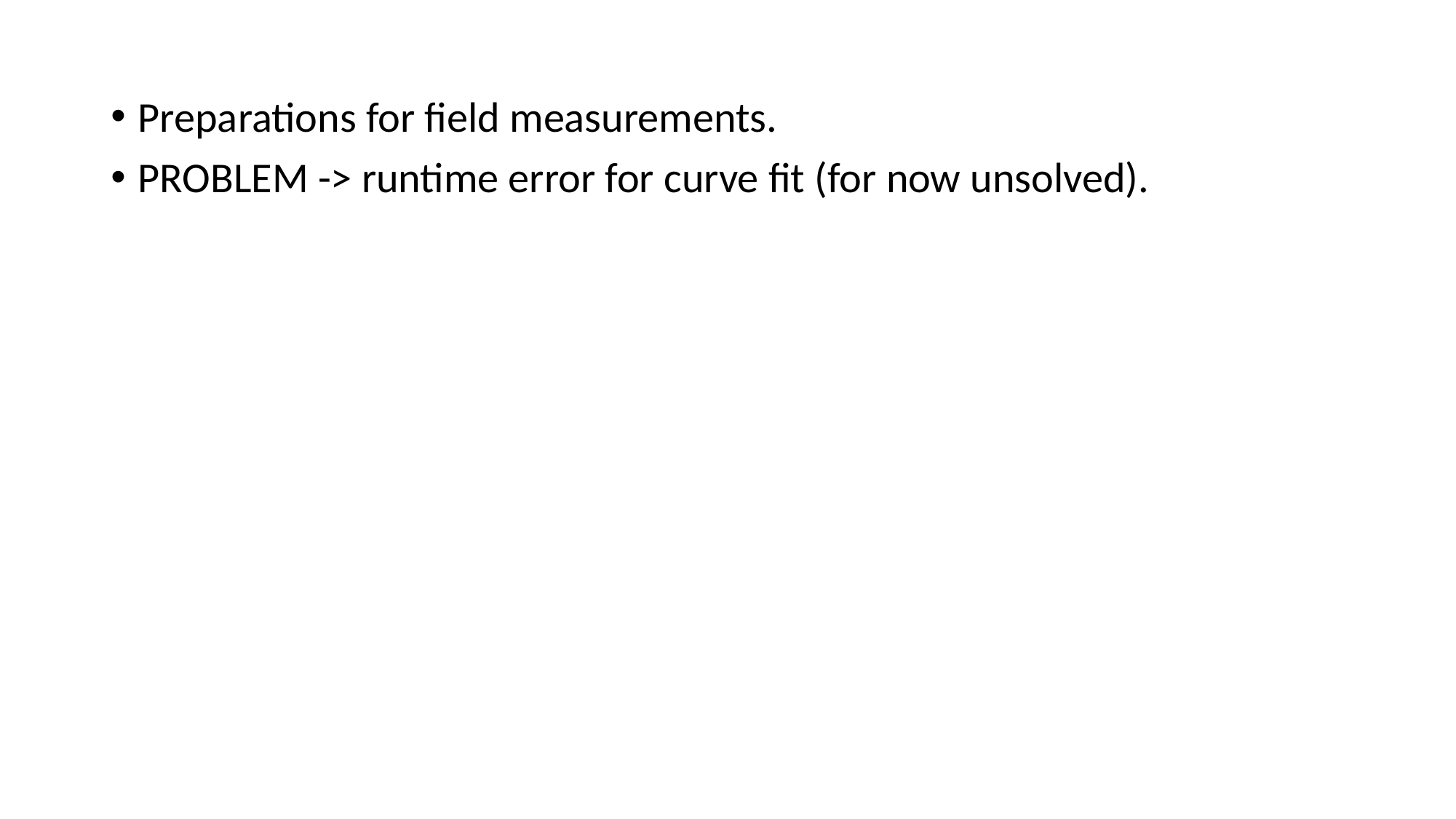

Preparations for field measurements.
PROBLEM -> runtime error for curve fit (for now unsolved).